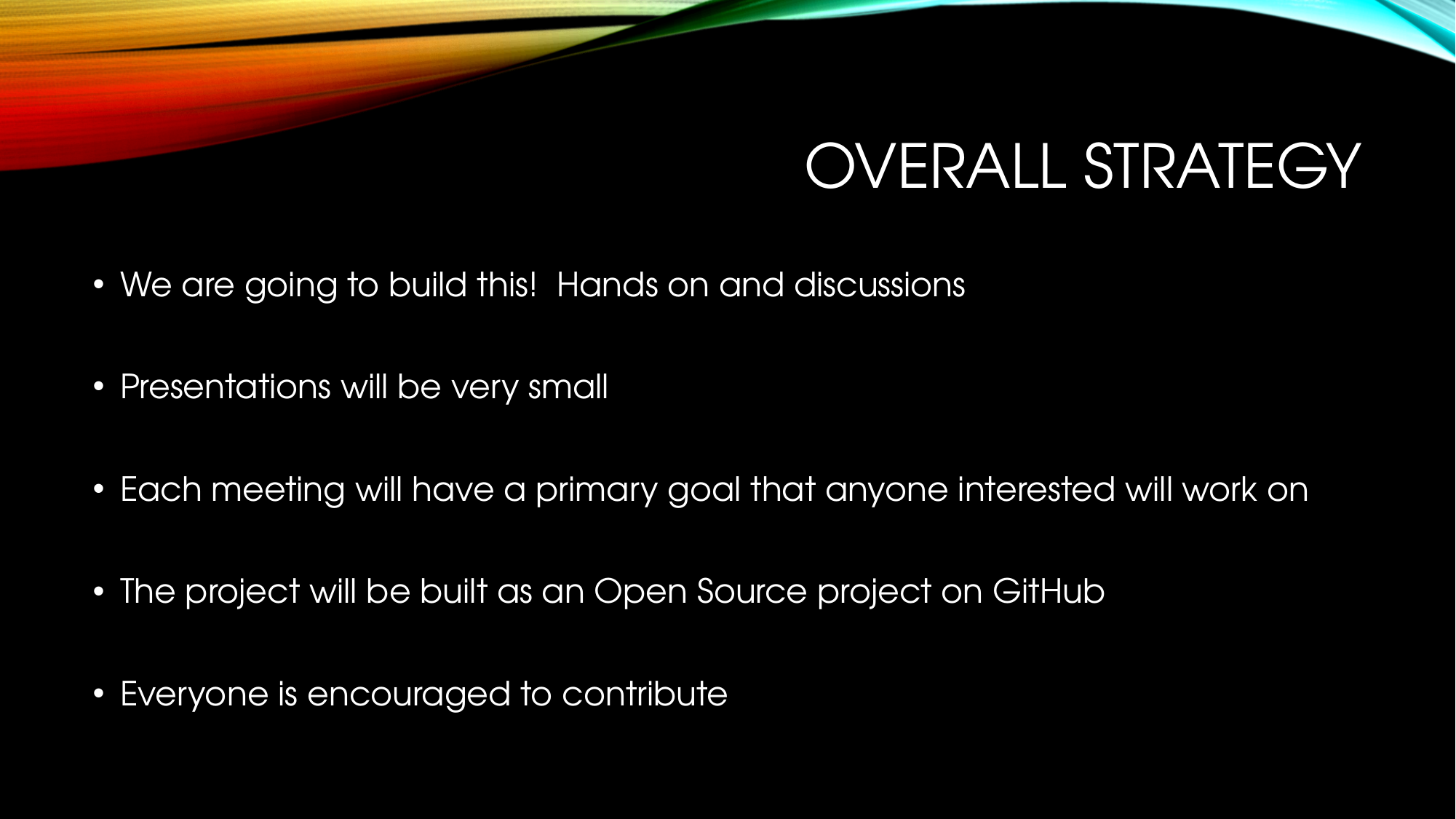

# Overall strategy
We are going to build this!  Hands on and discussions

Presentations will be very small

Each meeting will have a primary goal that anyone interested will work on

The project will be built as an Open Source project on GitHub

Everyone is encouraged to contribute